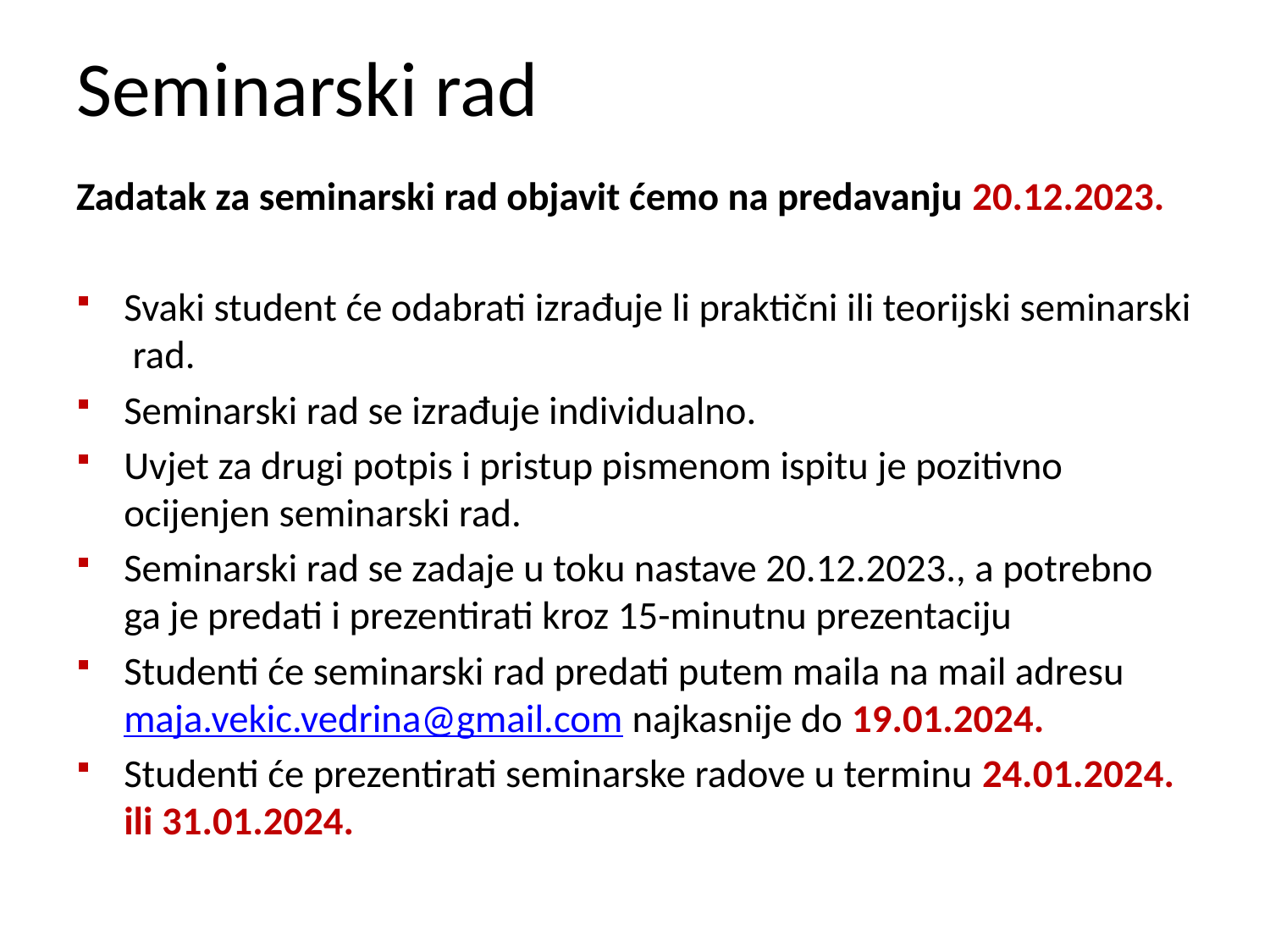

# Seminarski rad
Zadatak za seminarski rad objavit ćemo na predavanju 20.12.2023.

Svaki student će odabrati izrađuje li praktični ili teorijski seminarski  rad.
Seminarski rad se izrađuje individualno.
Uvjet za drugi potpis i pristup pismenom ispitu je pozitivno ocijenjen seminarski rad.
Seminarski rad se zadaje u toku nastave 20.12.2023., a potrebno ga je predati i prezentirati kroz 15-minutnu prezentaciju
Studenti će seminarski rad predati putem maila na mail adresu maja.vekic.vedrina@gmail.com najkasnije do 19.01.2024.
Studenti će prezentirati seminarske radove u terminu 24.01.2024. ili 31.01.2024.